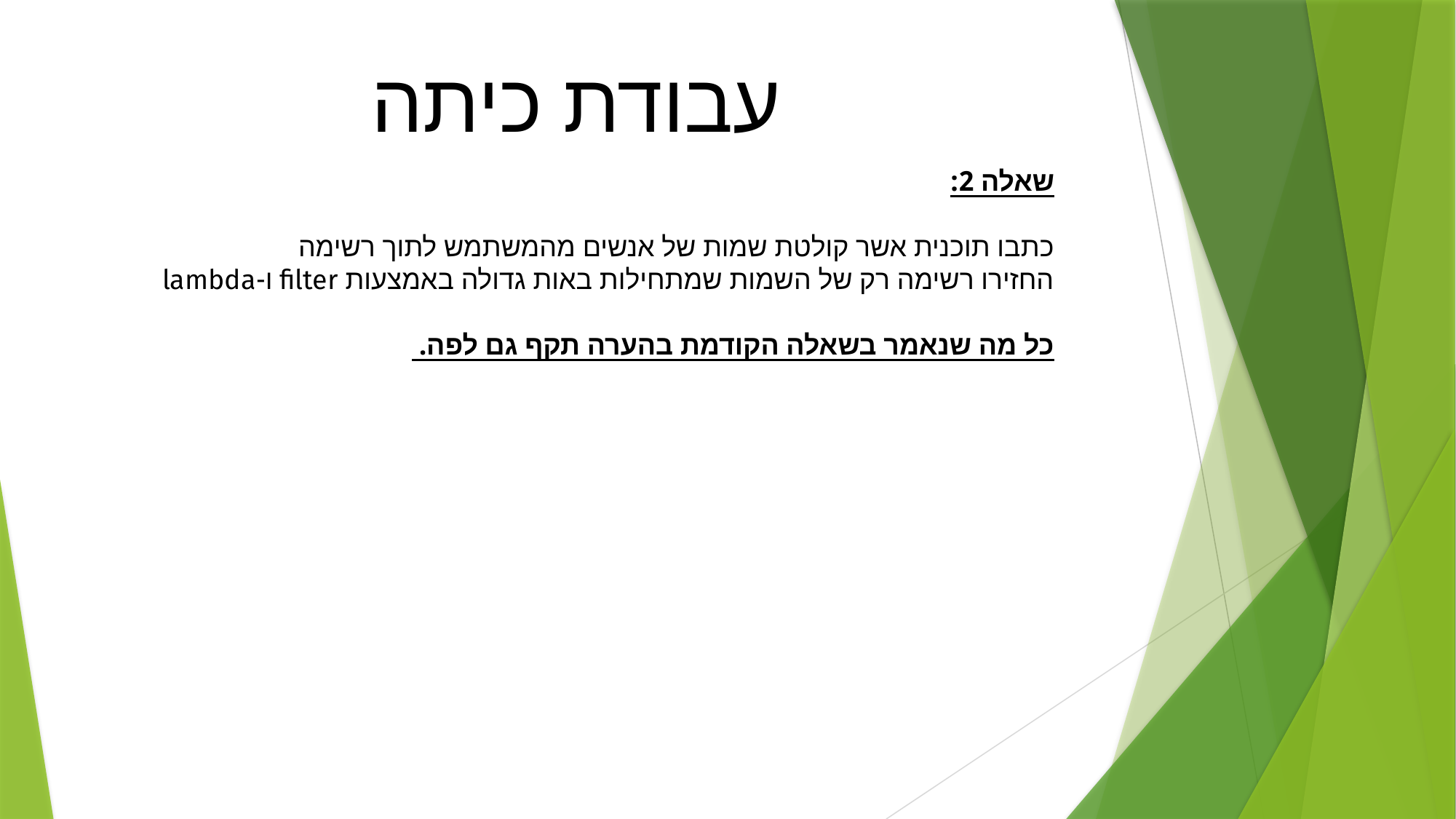

עבודת כיתה
שאלה 2:

כתבו תוכנית אשר קולטת שמות של אנשים מהמשתמש לתוך רשימה
החזירו רשימה רק של השמות שמתחילות באות גדולה באמצעות filter ו-lambda

כל מה שנאמר בשאלה הקודמת בהערה תקף גם לפה.